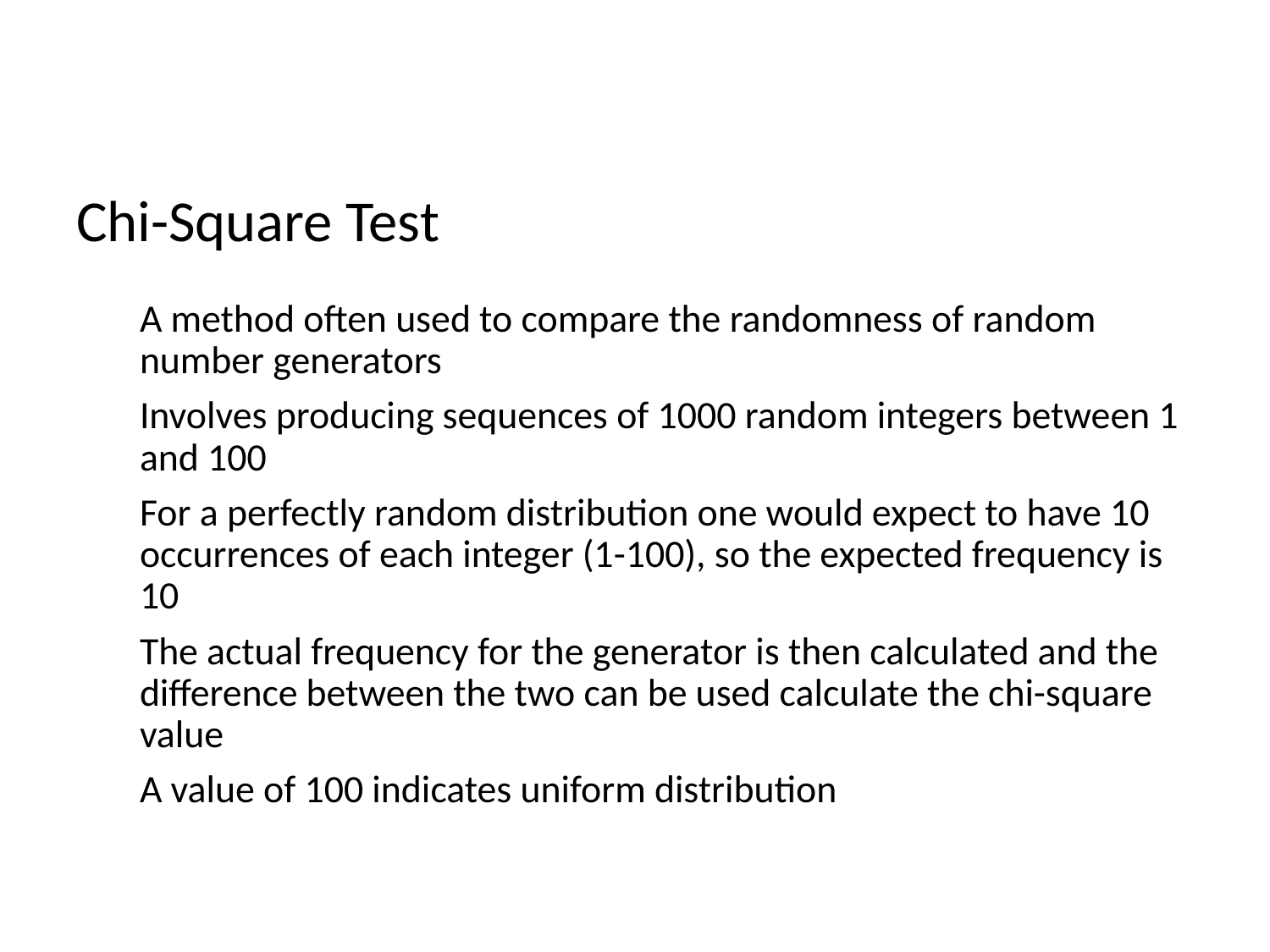

# Chi-Square Test
A method often used to compare the randomness of random number generators
Involves producing sequences of 1000 random integers between 1 and 100
For a perfectly random distribution one would expect to have 10 occurrences of each integer (1-100), so the expected frequency is 10
The actual frequency for the generator is then calculated and the difference between the two can be used calculate the chi-square value
A value of 100 indicates uniform distribution